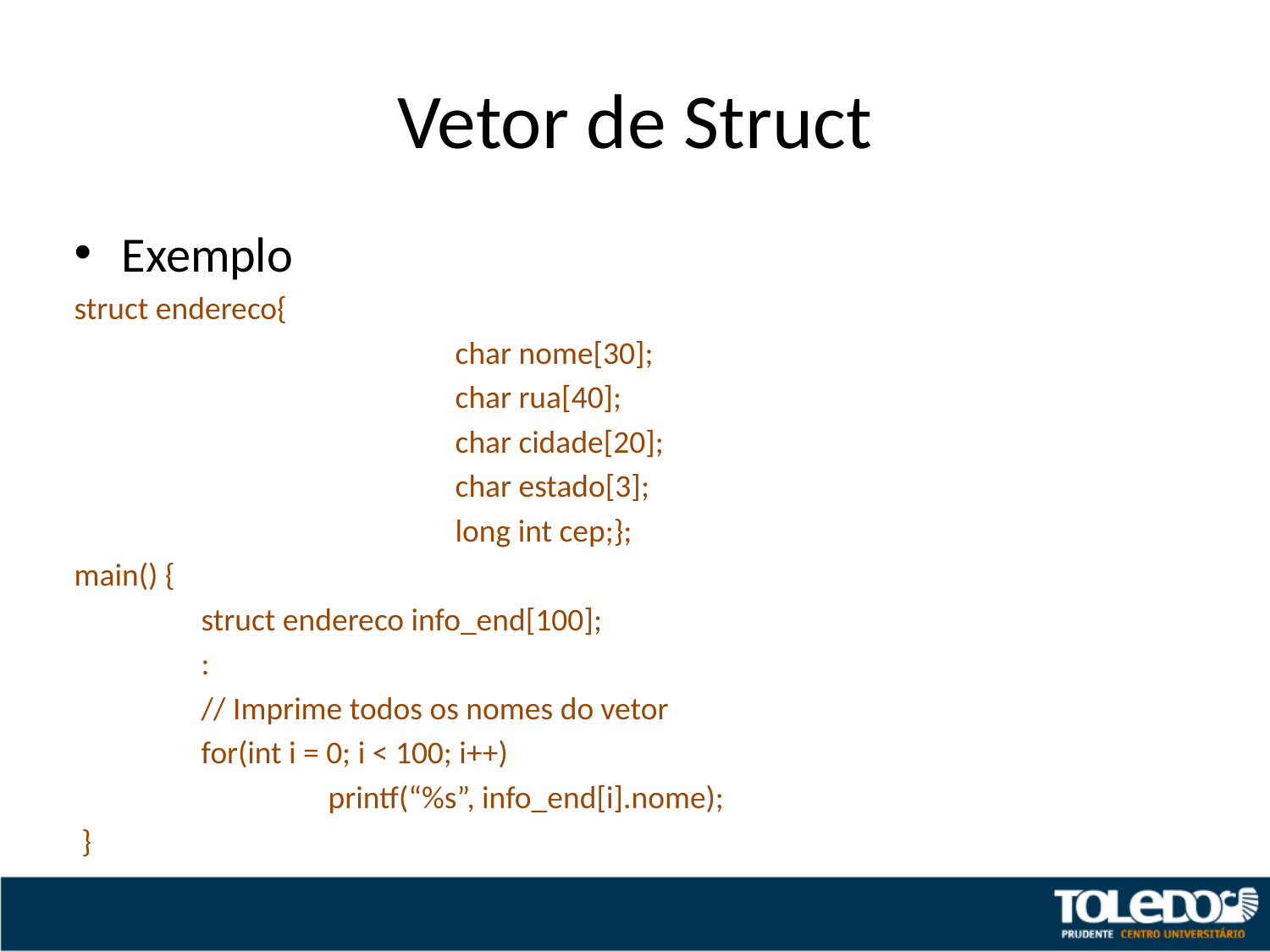

# Vetor de Struct
Exemplo
struct endereco{
			char nome[30];
			char rua[40];
			char cidade[20];
			char estado[3];
			long int cep;};
main() {
	struct endereco info_end[100];
	:
	// Imprime todos os nomes do vetor
	for(int i = 0; i < 100; i++)
		printf(“%s”, info_end[i].nome);
 }